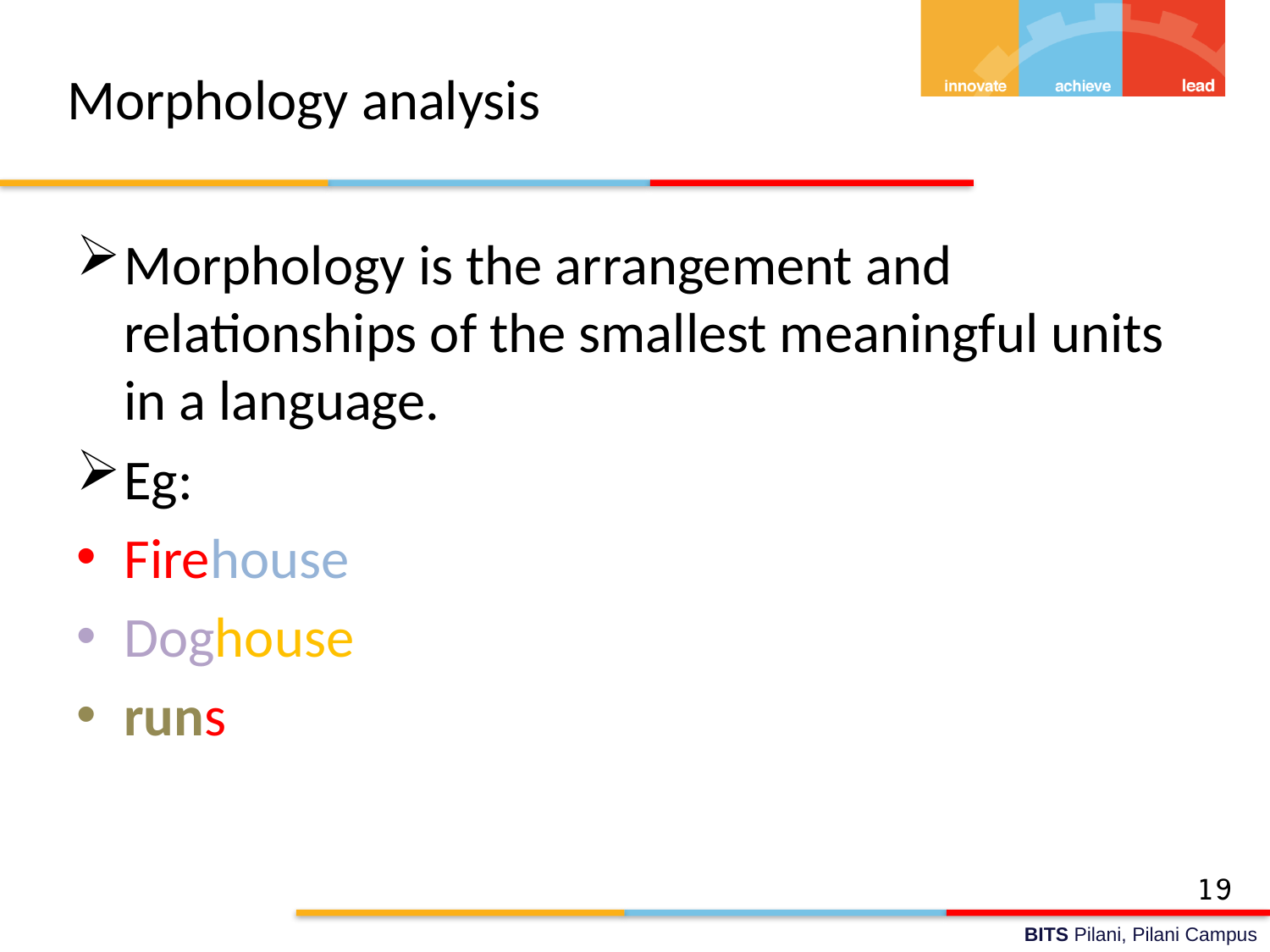

# Morphology analysis
Morphology is the arrangement and relationships of the smallest meaningful units in a language.
Eg:
Firehouse
Doghouse
runs
19